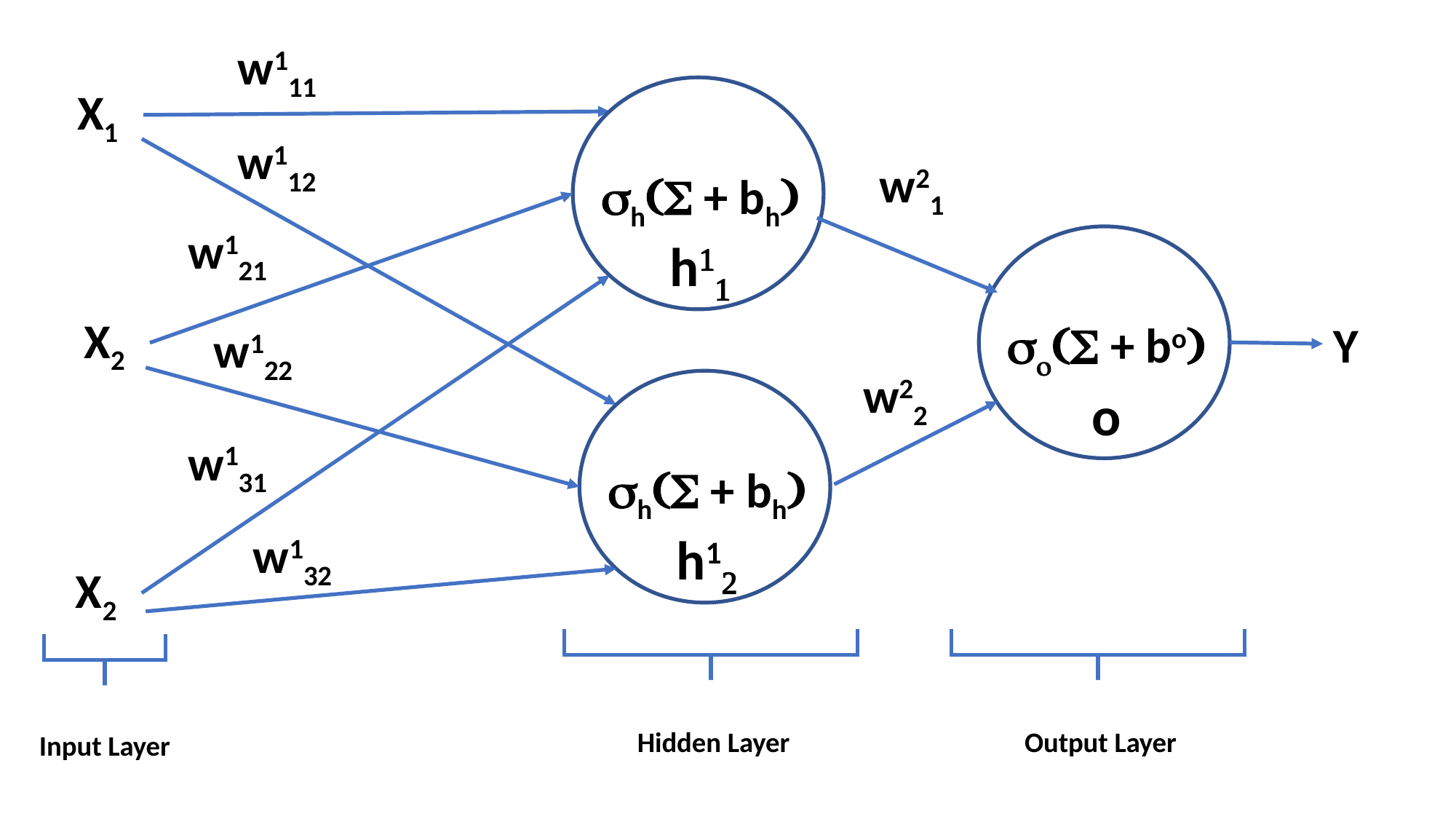

w111
X1

w112
w21
σh(Σ + bh)
h11
w121

X2
σο(Σ + bo)
o
Y
w122
w22

w131
σh(Σ + bh)
h12

w132
X2

Output Layer
Hidden Layer
Input Layer